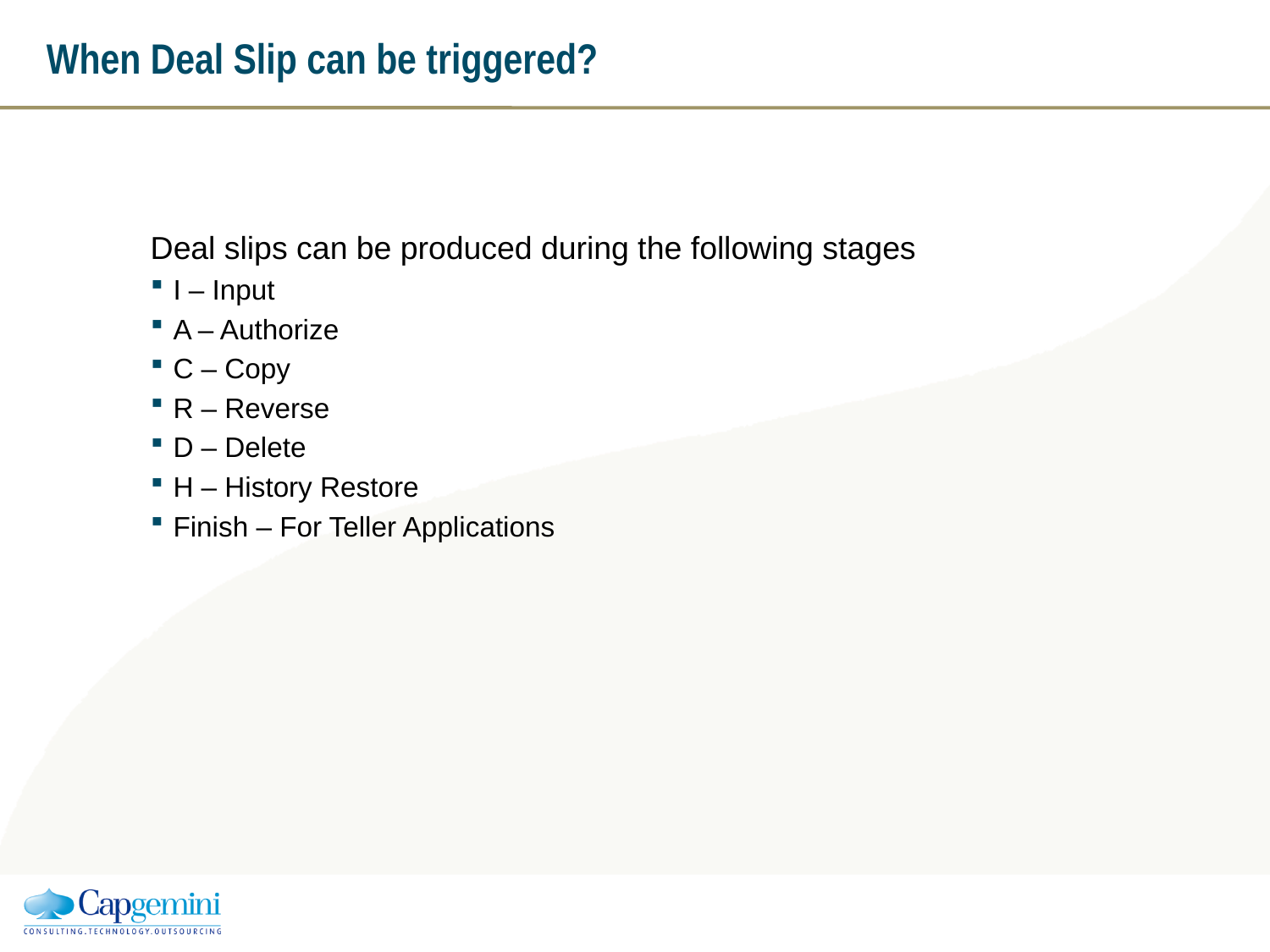

# When Deal Slip can be triggered?
Deal slips can be produced during the following stages
I – Input
A – Authorize
C – Copy
R – Reverse
D – Delete
H – History Restore
Finish – For Teller Applications